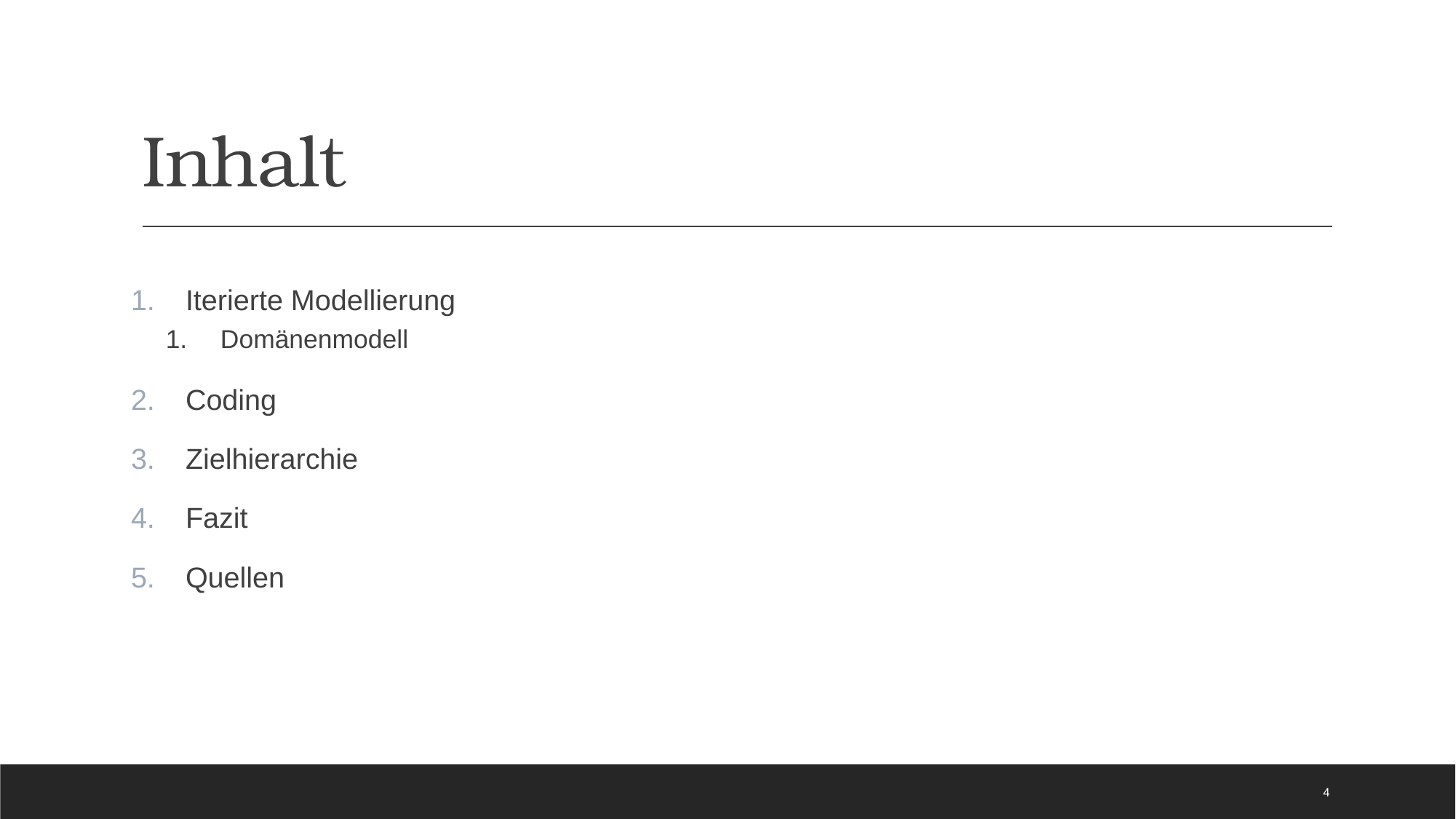

# Inhalt
Iterierte Modellierung
Domänenmodell
Coding
Zielhierarchie
Fazit
Quellen
4